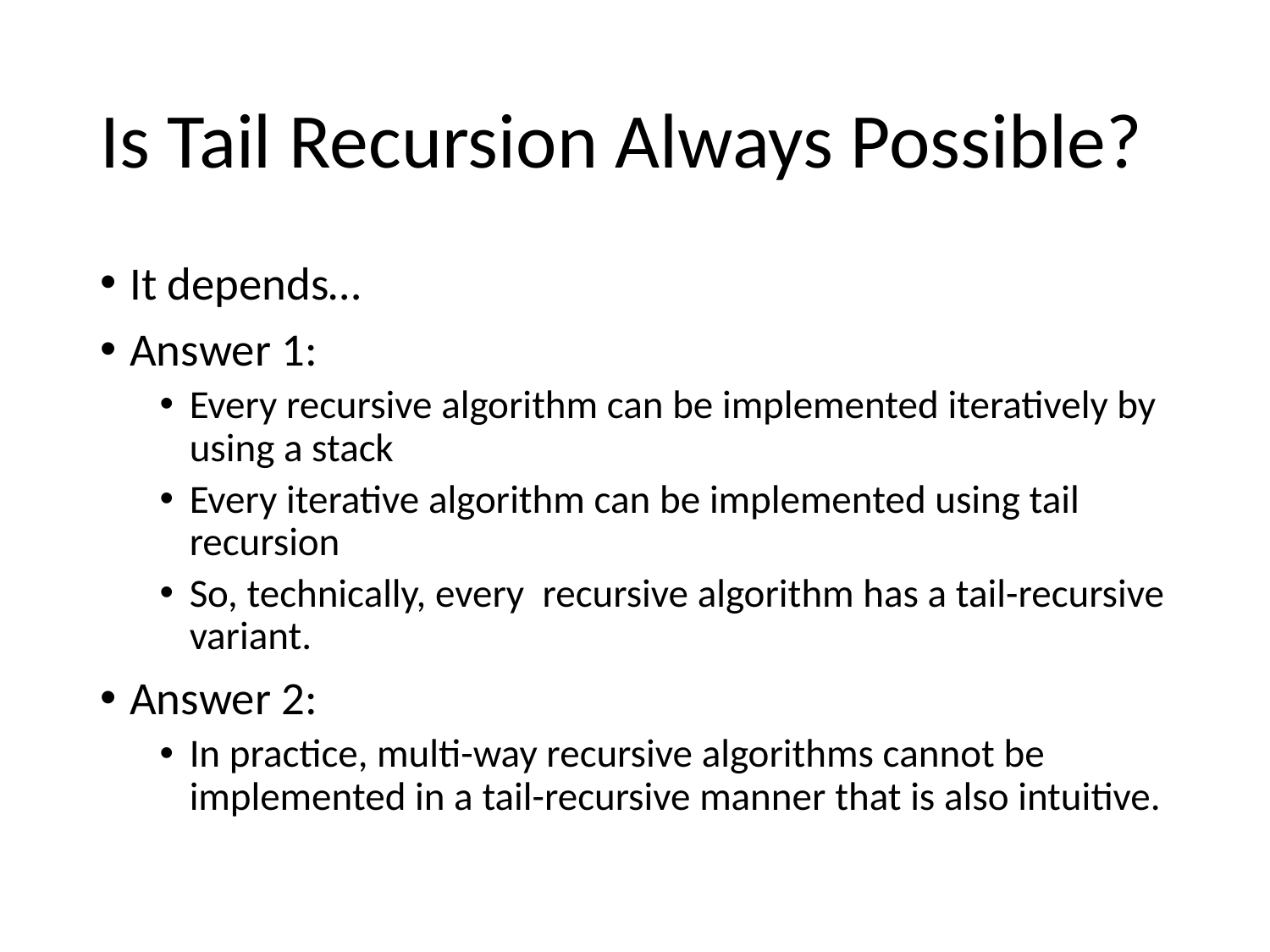

# Is Tail Recursion Always Possible?
It depends…
Answer 1:
Every recursive algorithm can be implemented iteratively by using a stack
Every iterative algorithm can be implemented using tail recursion
So, technically, every  recursive algorithm has a tail-recursive variant.
Answer 2:
In practice, multi-way recursive algorithms cannot be implemented in a tail-recursive manner that is also intuitive.